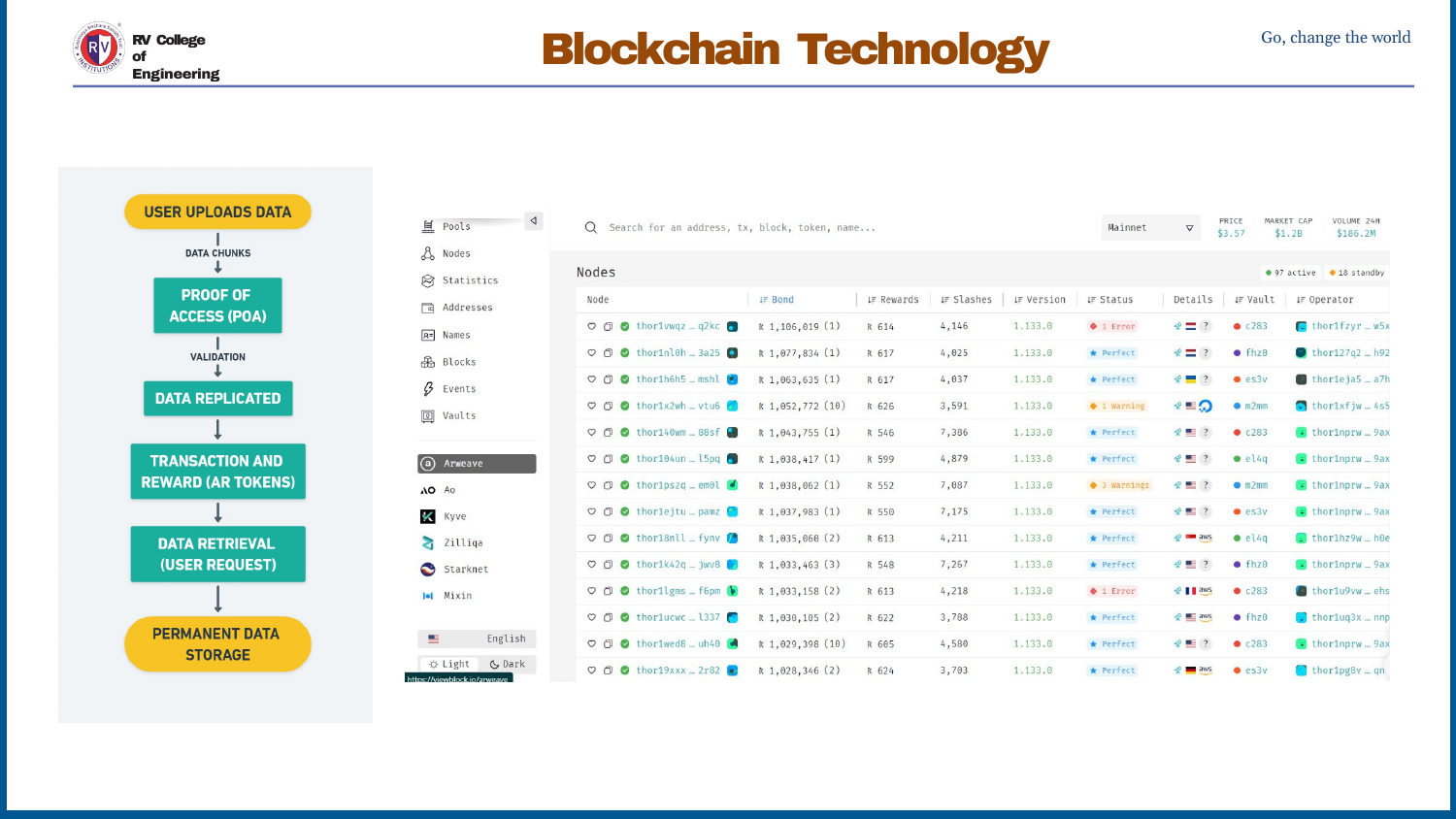

# Blockchain Technology
Go, change the world
RV College of Engineering